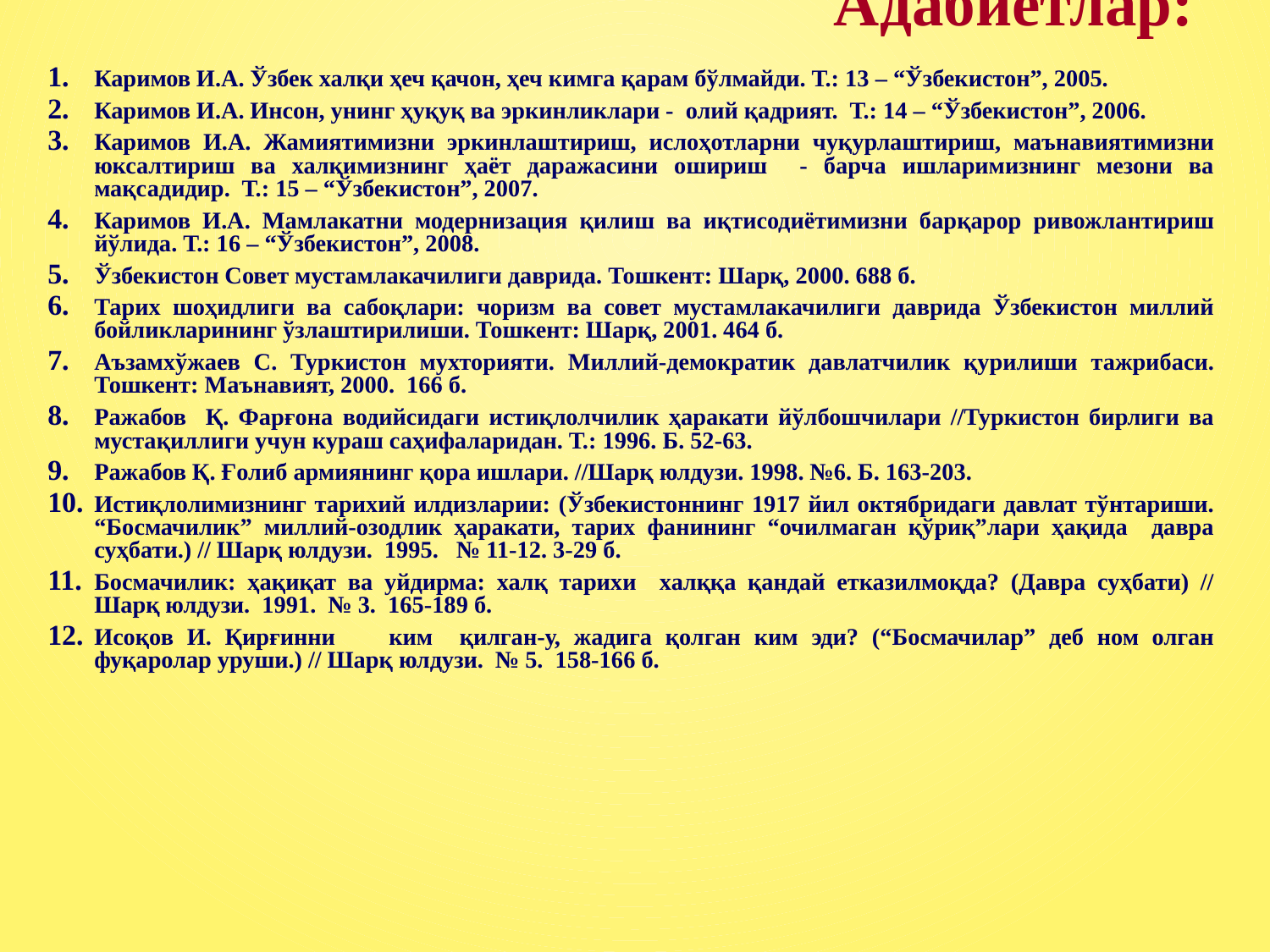

# Адабиётлар:
Каримов И.А. Ўзбек халқи ҳеч қачон, ҳеч кимга қарам бўлмайди. Т.: 13 – “Ўзбекистон”, 2005.
Каримов И.А. Инсон, унинг ҳуқуқ ва эркинликлари -  олий қадрият.  Т.: 14 – “Ўзбекистон”, 2006.
Каримов И.А. Жамиятимизни эркинлаштириш, ислоҳотларни чуқурлаштириш, маънавиятимизни юксалтириш ва халқимизнинг ҳаёт даражасини ошириш  - барча ишларимизнинг мезони ва мақсадидир.  Т.: 15 – “Ўзбекистон”, 2007.
Каримов И.А. Мамлакатни модернизация қилиш ва иқтисодиётимизни барқарор ривожлантириш йўлида. Т.: 16 – “Ўзбекистон”, 2008.
Ўзбекистон Совет мустамлакачилиги даврида. Тошкент: Шарқ, 2000. 688 б.
Тарих шоҳидлиги ва сабоқлари: чоризм ва совет мустамлакачилиги даврида Ўзбекистон миллий бойликларининг ўзлаштирилиши. Тошкент: Шарқ, 2001. 464 б.
Аъзамхўжаев С. Туркистон мухторияти. Миллий-демократик давлатчилик қурилиши тажрибаси. Тошкент: Маънавият, 2000.  166 б.
Ражабов  Қ. Фарғона водийсидаги истиқлолчилик ҳаракати йўлбошчилари //Туркистон бирлиги ва мустақиллиги учун кураш саҳифаларидан. Т.: 1996. Б. 52-63.
Ражабов Қ. Ғолиб армиянинг қора ишлари. //Шарқ юлдузи. 1998. №6. Б. 163-203.
Истиқлолимизнинг тарихий илдизларии: (Ўзбекистоннинг 1917 йил октябридаги давлат тўнтариши. “Босмачилик” миллий-озодлик ҳаракати, тарих фанининг “очилмаган қўриқ”лари ҳақида  давра суҳбати.) // Шарқ юлдузи.  1995.   № 11-12. 3-29 б.
Босмачилик: ҳақиқат ва уйдирма: халқ тарихи  халққа қандай етказилмоқда? (Давра суҳбати) // Шарқ юлдузи.  1991.  № 3.  165-189 б.
Исоқов И. Қирғинни    ким  қилган-у, жадига қолган ким эди? (“Босмачилар” деб ном олган фуқаролар уруши.) // Шарқ юлдузи.  № 5.  158-166 б.